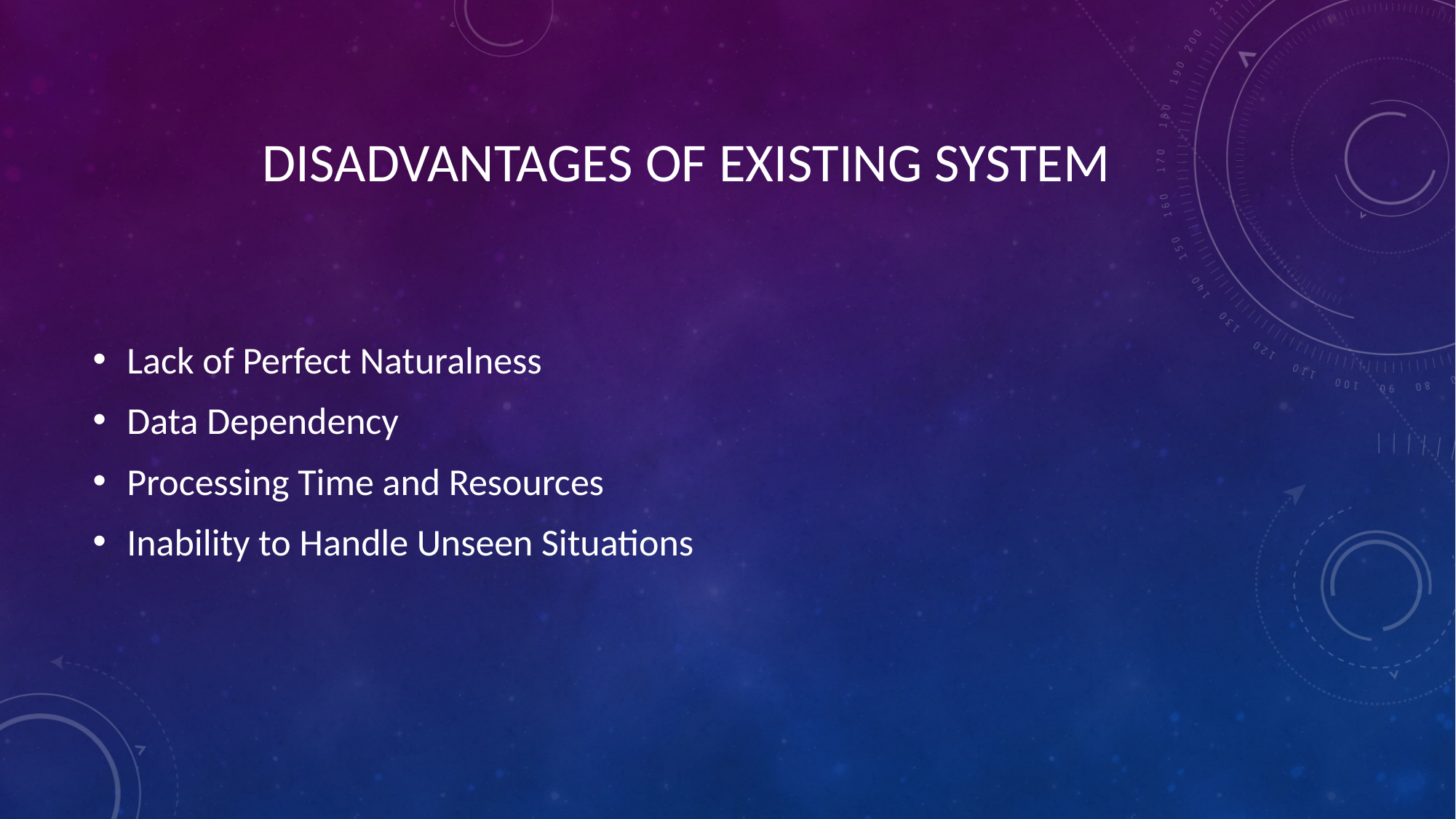

# disadvantages OF EXISTING SYSTEM
Lack of Perfect Naturalness
Data Dependency
Processing Time and Resources
Inability to Handle Unseen Situations